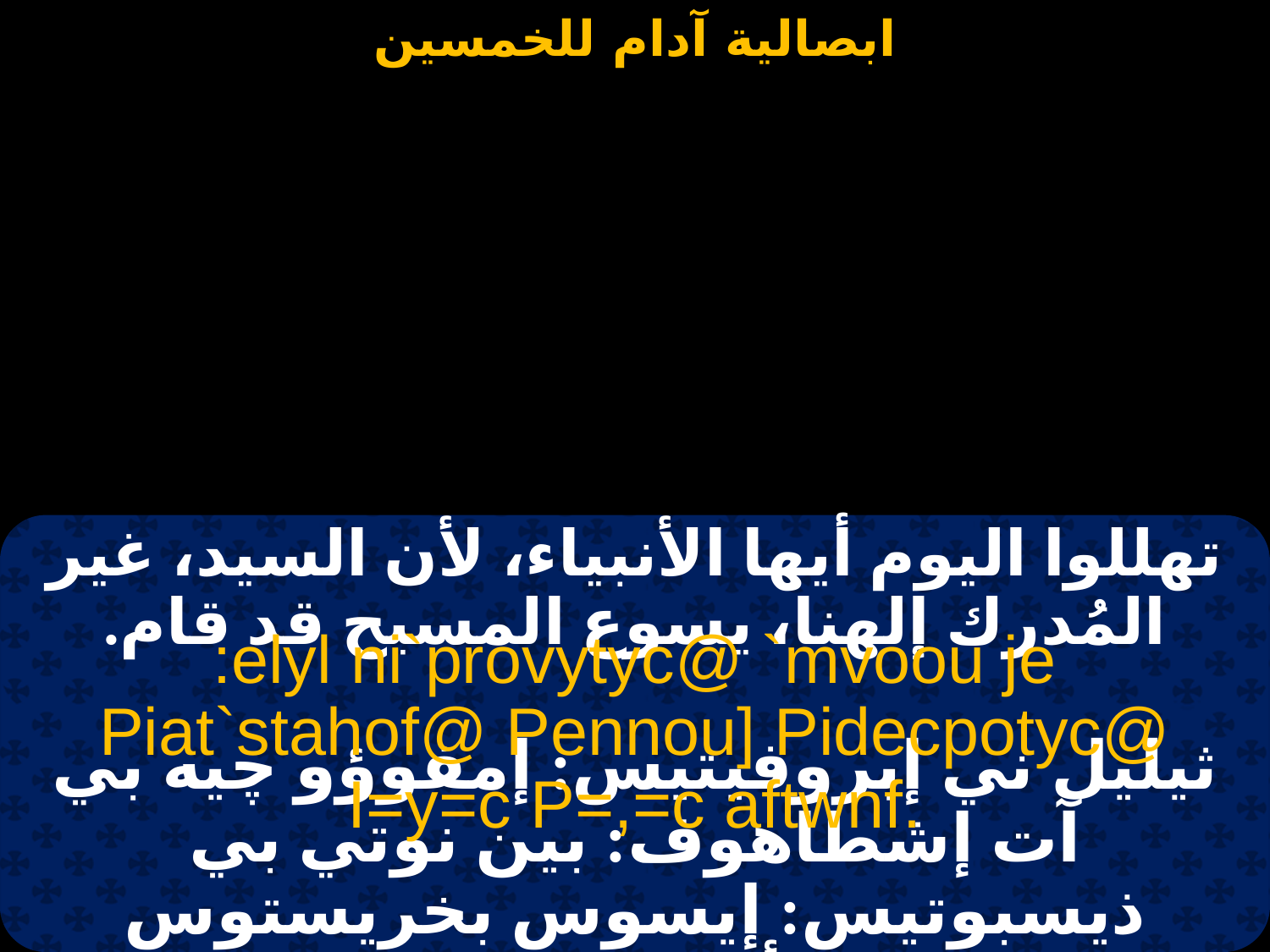

#
تهللوا اليوم أيها الأنبياء، لأن السيد، غير المُدرك إلهنا، يسوع المسيح قد قام.
:elyl ni`provytyc@ `mvoou je Piat`stahof@ Pennou] Pidecpotyc@ I=y=c P=,=c aftwnf.
ثيليل ني إبروفيتيس: إمفوؤو چيه بي آت إشطاهوف: بين نوتي بي ذيسبوتيس: إيسوس بخريستوس أفطونف.